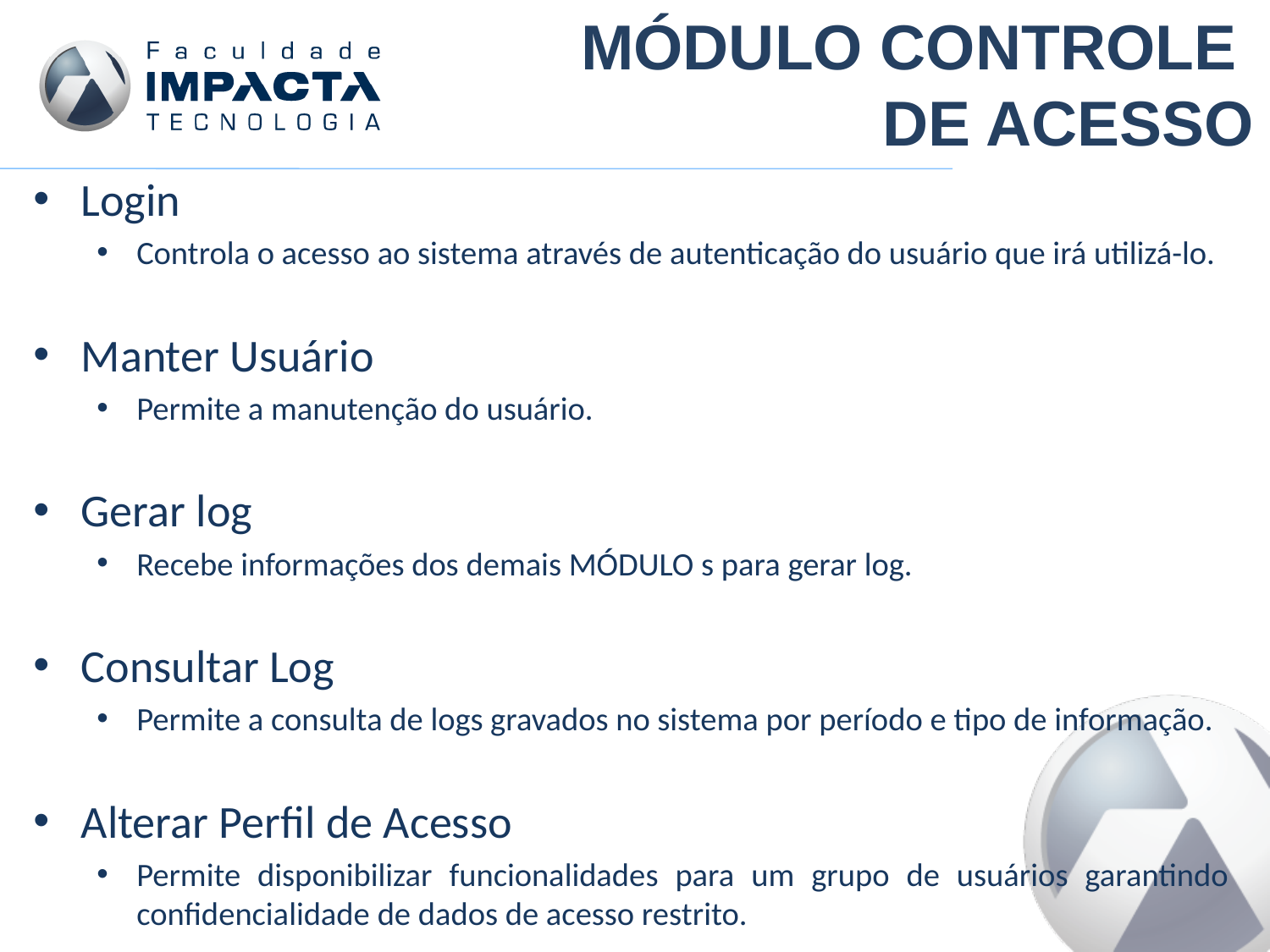

# MÓDULO CONTROLE DE ACESSO
Login
Controla o acesso ao sistema através de autenticação do usuário que irá utilizá-lo.

Manter Usuário
Permite a manutenção do usuário.

Gerar log
Recebe informações dos demais MÓDULO s para gerar log.

Consultar Log
Permite a consulta de logs gravados no sistema por período e tipo de informação.

Alterar Perfil de Acesso
Permite disponibilizar funcionalidades para um grupo de usuários garantindo confidencialidade de dados de acesso restrito.